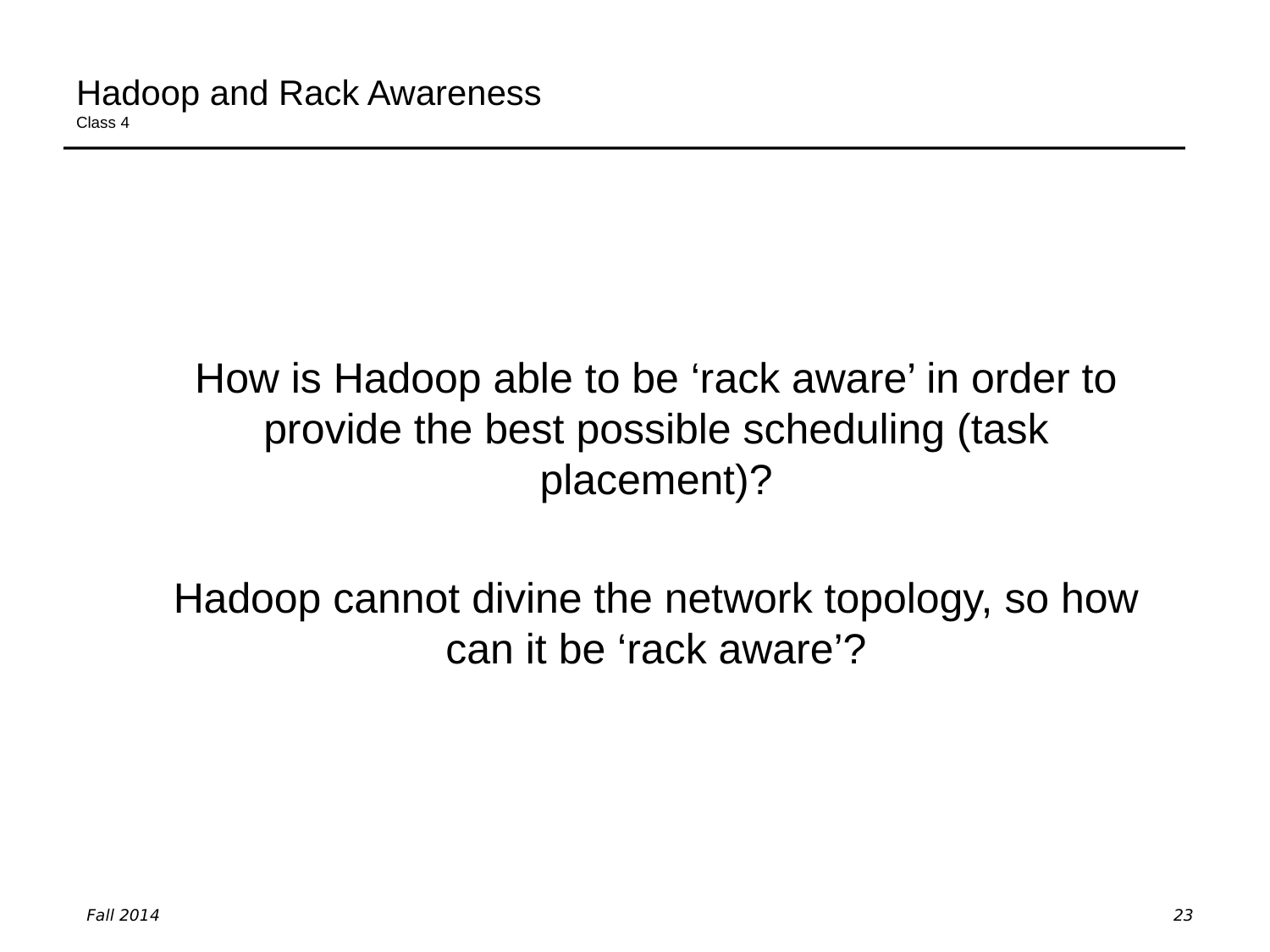

# Hadoop and Rack Awareness Class 4

How is Hadoop able to be ‘rack aware’ in order to provide the best possible scheduling (task placement)?

Hadoop cannot divine the network topology, so how can it be ‘rack aware’?

23